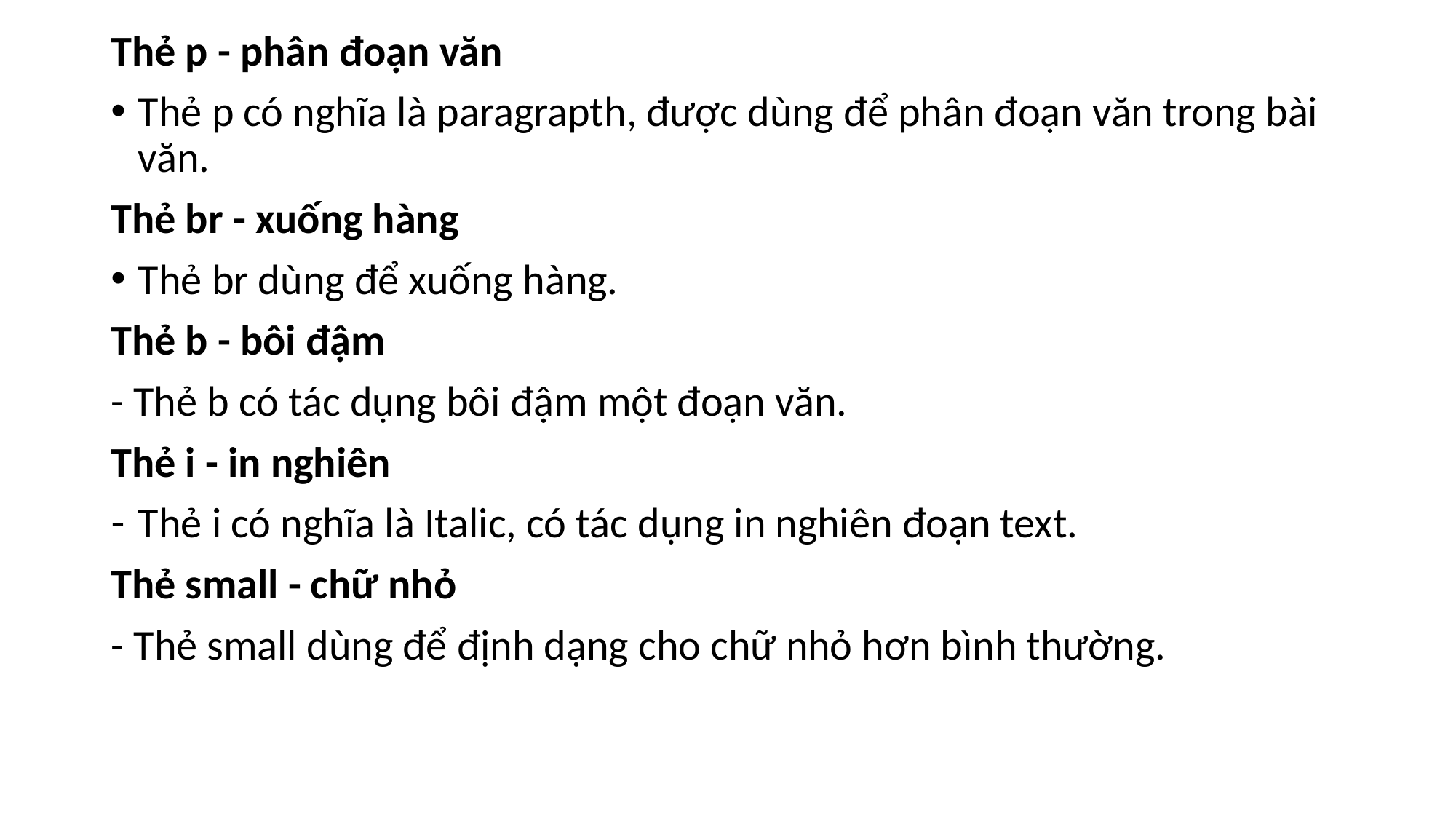

Thẻ p - phân đoạn văn
Thẻ p có nghĩa là paragrapth, được dùng để phân đoạn văn trong bài văn.
Thẻ br - xuống hàng
Thẻ br dùng để xuống hàng.
Thẻ b - bôi đậm
- Thẻ b có tác dụng bôi đậm một đoạn văn.
Thẻ i - in nghiên
Thẻ i có nghĩa là Italic, có tác dụng in nghiên đoạn text.
Thẻ small - chữ nhỏ
- Thẻ small dùng để định dạng cho chữ nhỏ hơn bình thường.